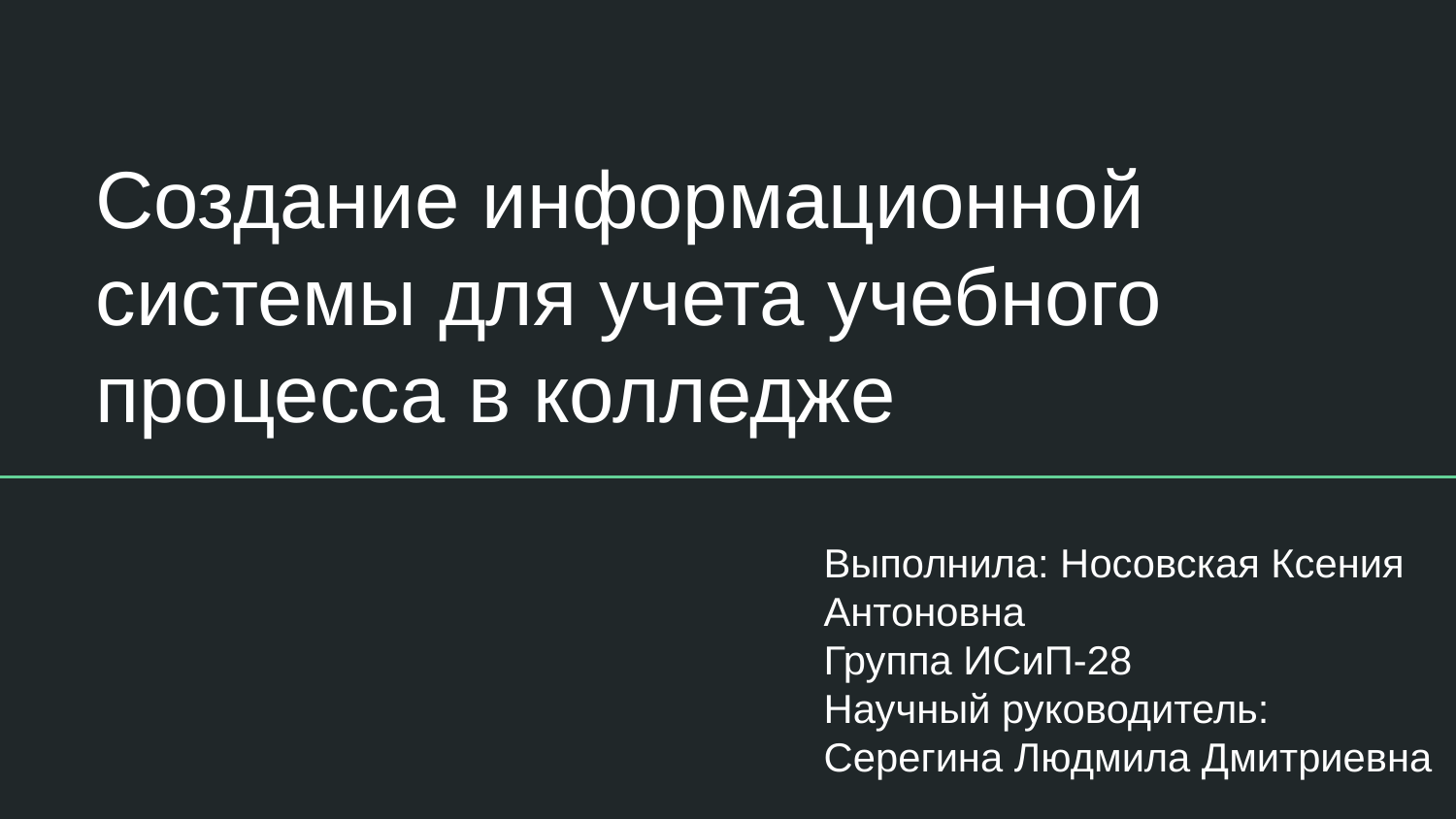

# Создание информационной системы для учета учебного процесса в колледже
Выполнила: Носовская Ксения Антоновна
Группа ИСиП-28
Научный руководитель: Серегина Людмила Дмитриевна